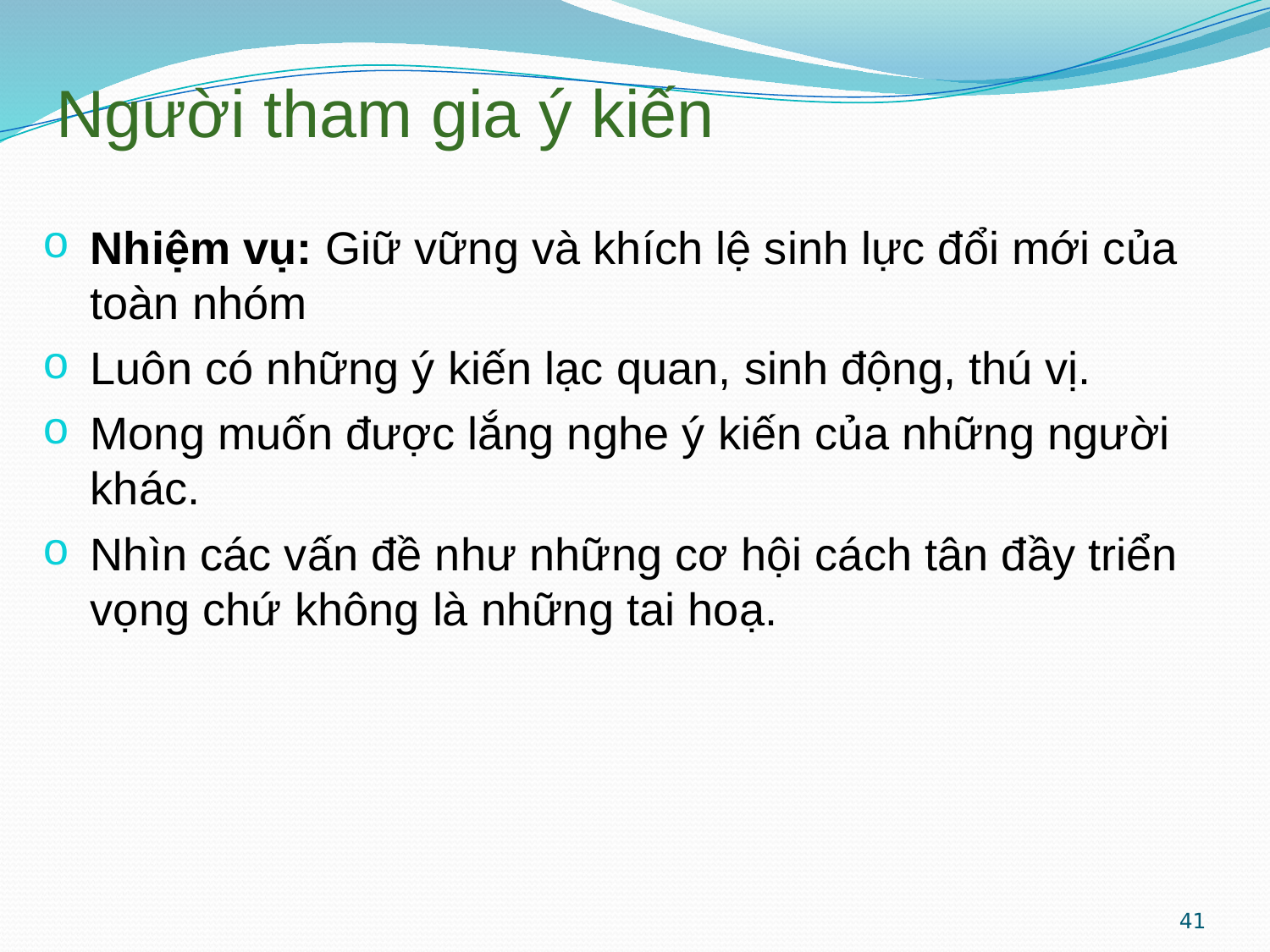

# Người tham gia ý kiến
Nhiệm vụ: Giữ vững và khích lệ sinh lực đổi mới của toàn nhóm
Luôn có những ý kiến lạc quan, sinh động, thú vị.
Mong muốn được lắng nghe ý kiến của những người khác.
Nhìn các vấn đề như những cơ hội cách tân đầy triển vọng chứ không là những tai hoạ.
41